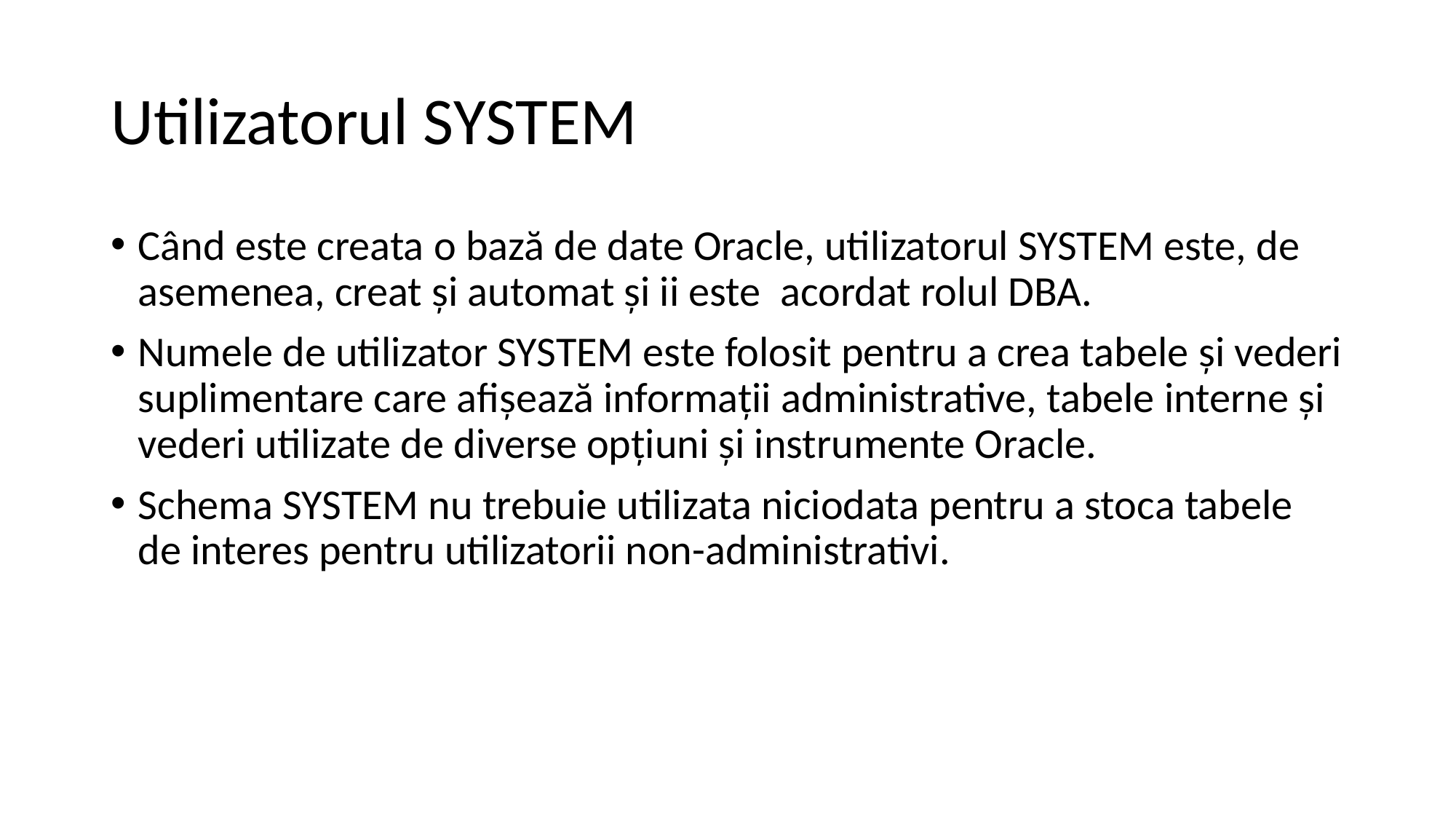

# Utilizatorul SYSTEM
Când este creata o bază de date Oracle, utilizatorul SYSTEM este, de asemenea, creat și automat și ii este  acordat rolul DBA.
Numele de utilizator SYSTEM este folosit pentru a crea tabele și vederi suplimentare care afișează informații administrative, tabele interne și vederi utilizate de diverse opțiuni și instrumente Oracle.
Schema SYSTEM nu trebuie utilizata niciodata pentru a stoca tabele de interes pentru utilizatorii non-administrativi.